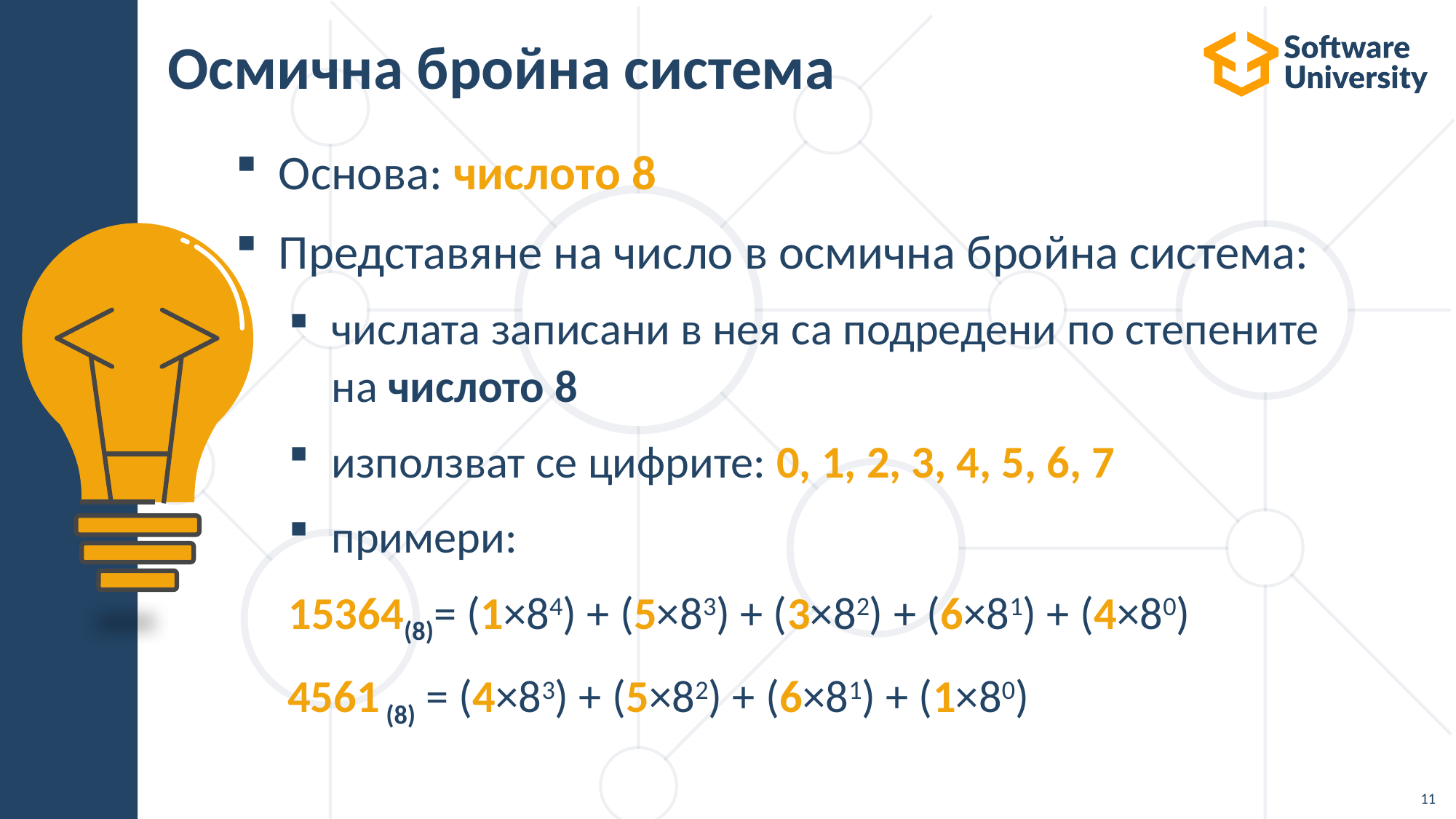

# Осмична бройна система
Основа: числото 8
Представяне на число в осмична бройна система:
числата записани в нея са подредени по степените
на числото 8
използват се цифрите: 0, 1, 2, 3, 4, 5, 6, 7
примери:
15364(8)= (1×84) + (5×83) + (3×82) + (6×81) + (4×80)
     4561 (8) = (4×83) + (5×82) + (6×81) + (1×80)
11